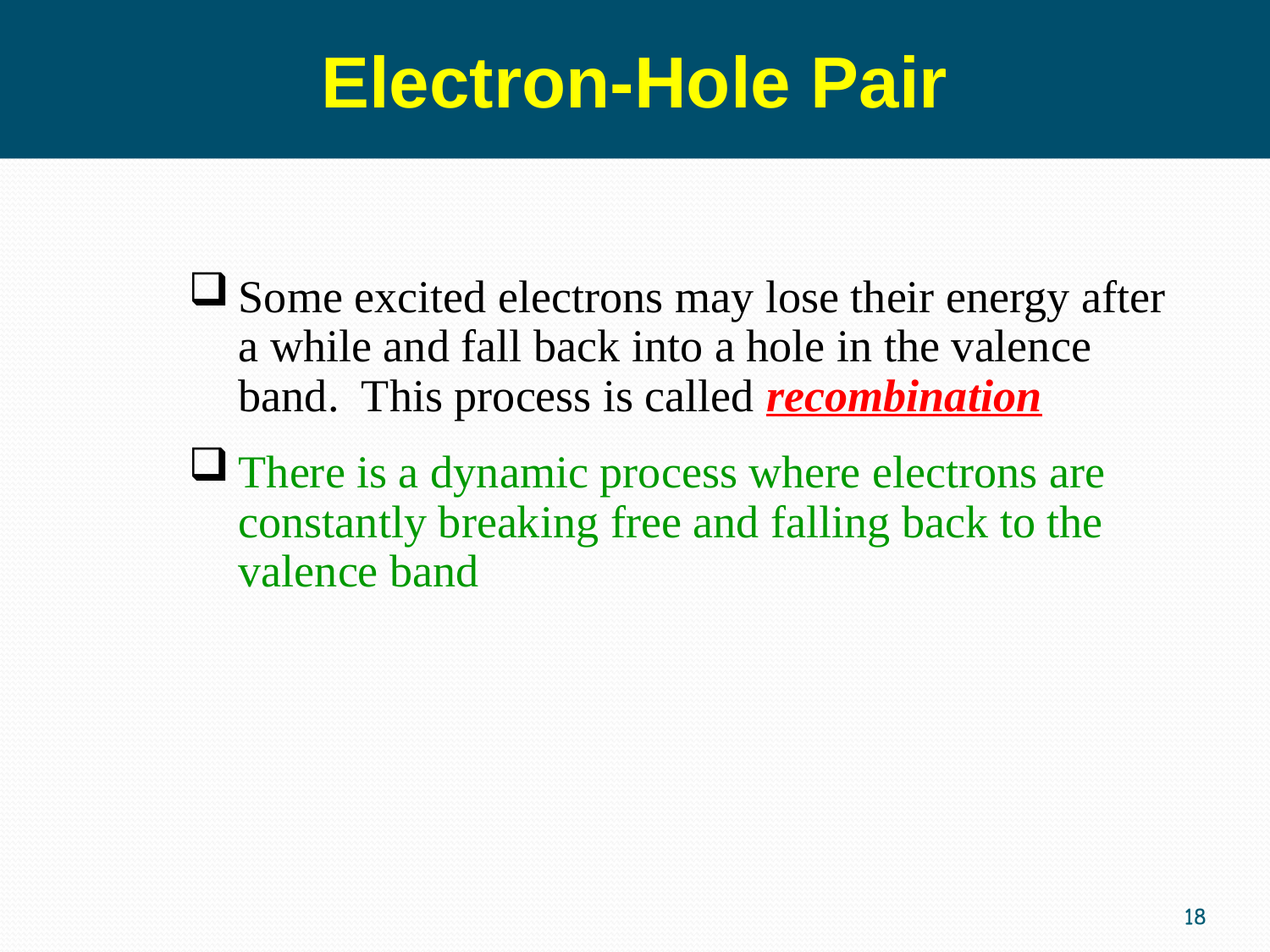

Electron-Hole Pair
Some excited electrons may lose their energy after a while and fall back into a hole in the valence band.  This process is called recombination
There is a dynamic process where electrons are constantly breaking free and falling back to the valence band
18